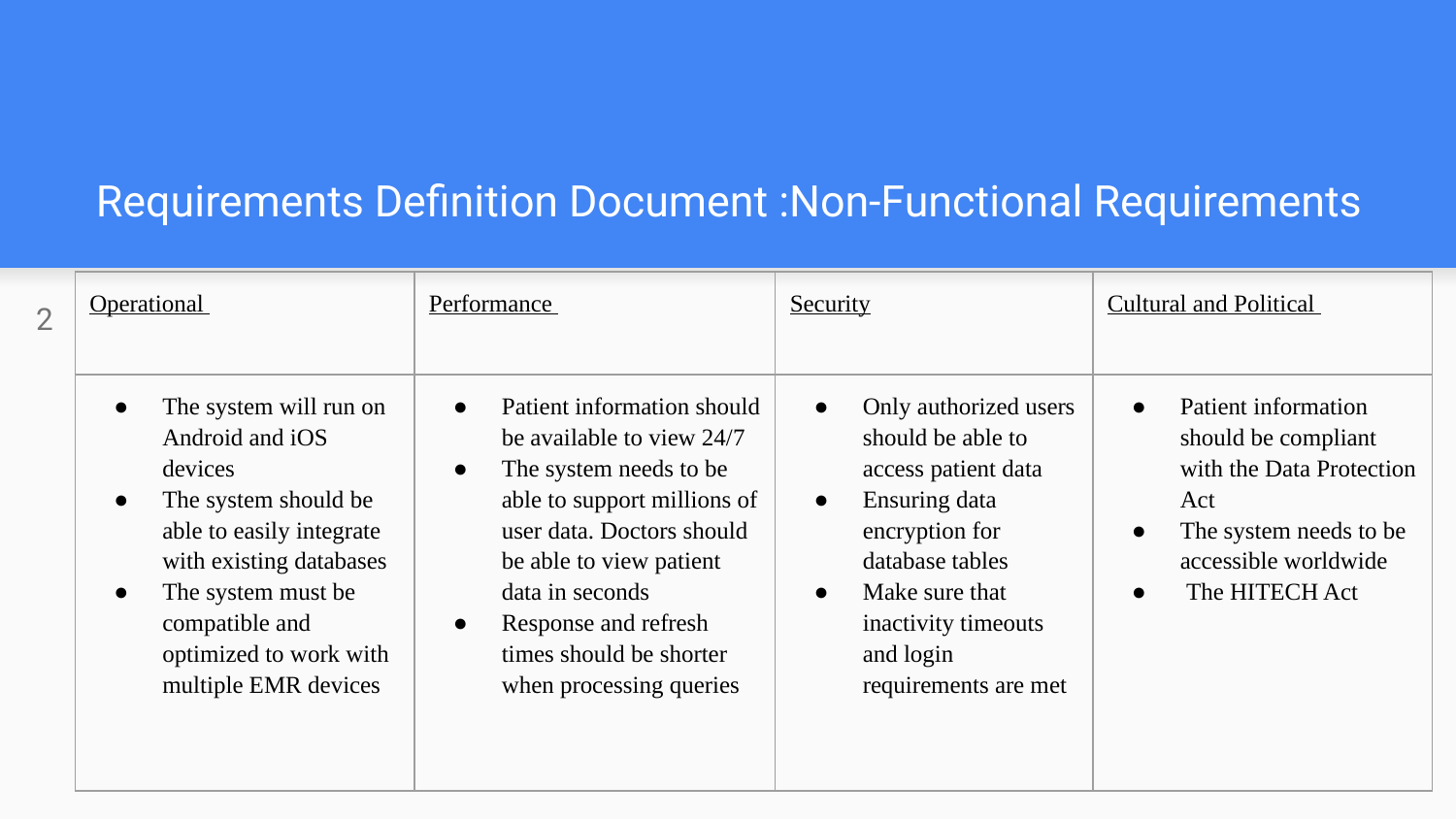

# Requirements Definition Document :Non-Functional Requirements
| Operational | Performance | Security | Cultural and Political |
| --- | --- | --- | --- |
| The system will run on Android and iOS devices The system should be able to easily integrate with existing databases The system must be compatible and optimized to work with multiple EMR devices | Patient information should be available to view 24/7 The system needs to be able to support millions of user data. Doctors should be able to view patient data in seconds Response and refresh times should be shorter when processing queries | Only authorized users should be able to access patient data Ensuring data encryption for database tables Make sure that inactivity timeouts and login requirements are met | Patient information should be compliant with the Data Protection Act The system needs to be accessible worldwide The HITECH Act |
2